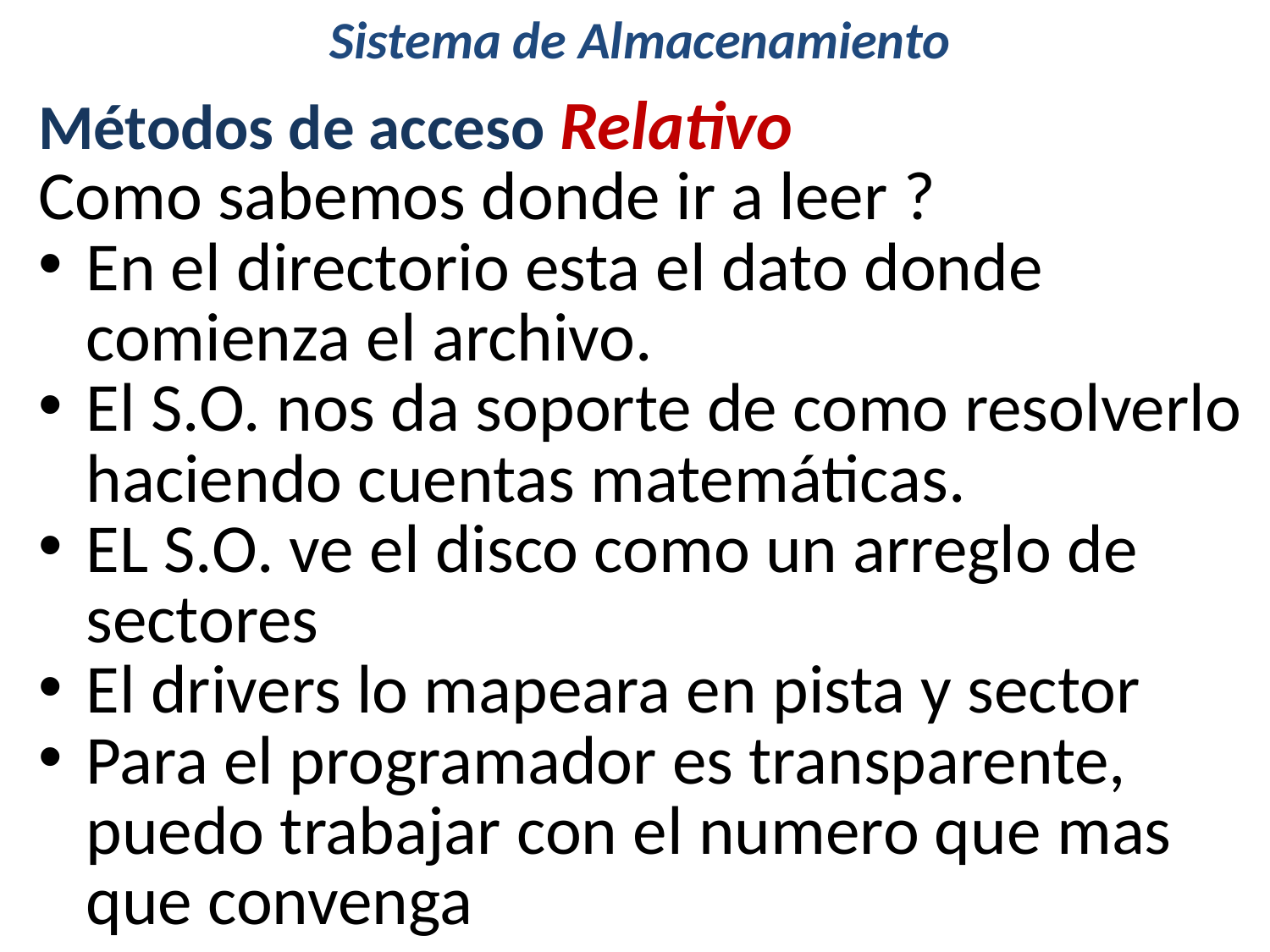

# Sistema de Almacenamiento
Métodos de acceso Relativo
Como sabemos donde ir a leer ?
En el directorio esta el dato donde comienza el archivo.
El S.O. nos da soporte de como resolverlo haciendo cuentas matemáticas.
EL S.O. ve el disco como un arreglo de sectores
El drivers lo mapeara en pista y sector
Para el programador es transparente, puedo trabajar con el numero que mas que convenga